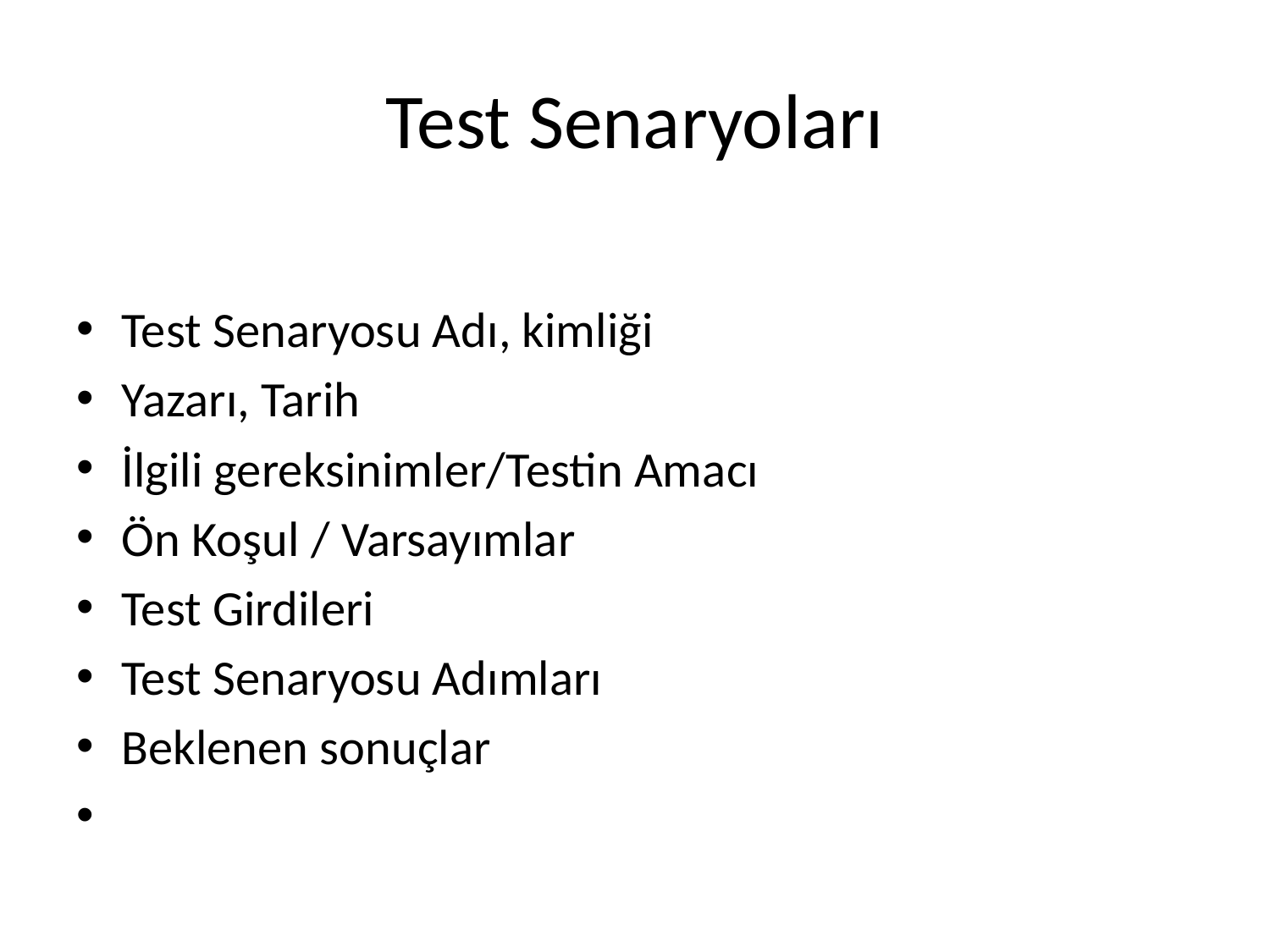

# Test Senaryoları

Test Senaryosu Adı, kimliği
Yazarı, Tarih
İlgili gereksinimler/Testin Amacı
Ön Koşul / Varsayımlar
Test Girdileri
Test Senaryosu Adımları
Beklenen sonuçlar